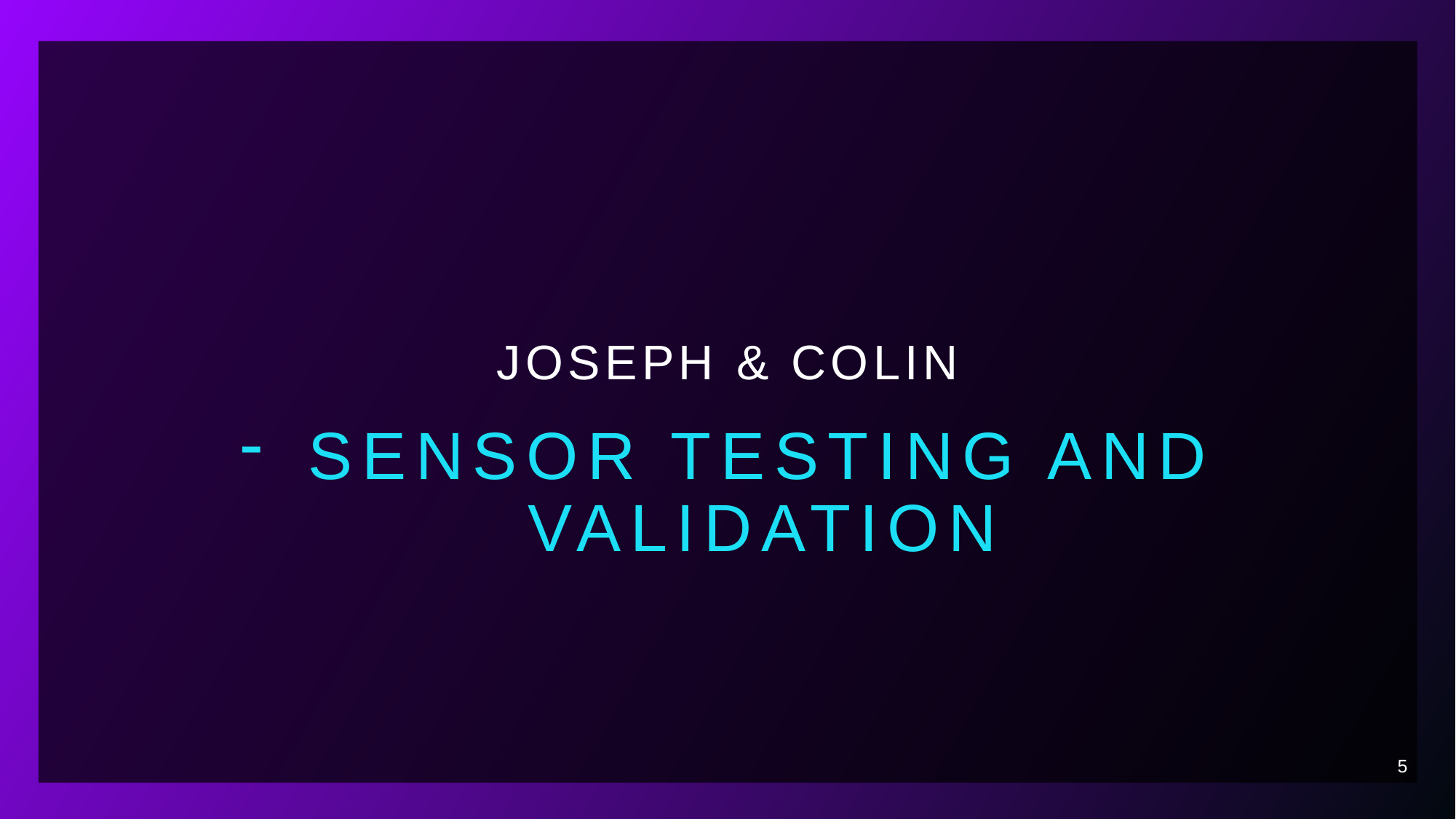

# Joseph & Colin
sensor testing and validation

5